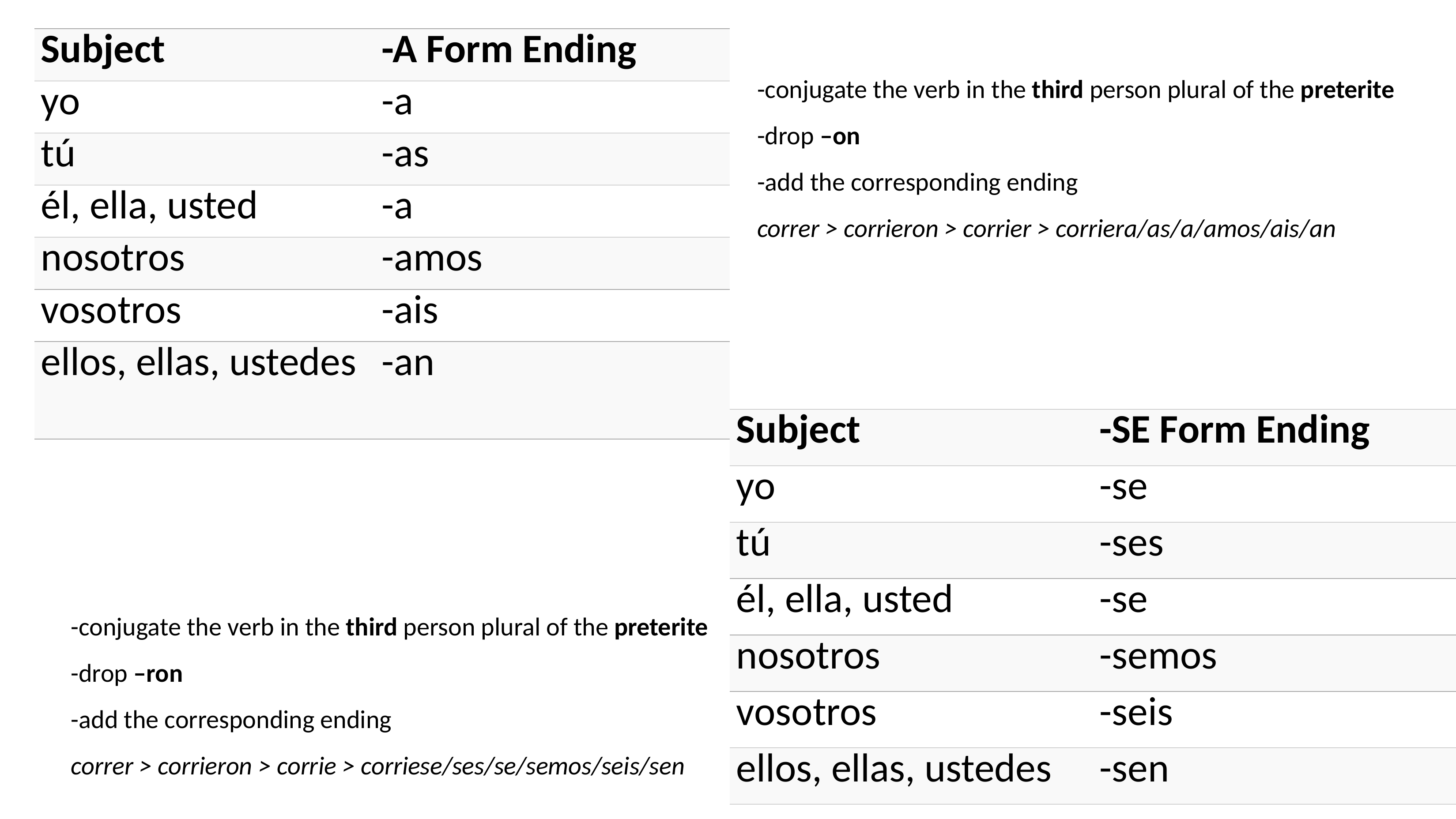

| Subject | -A Form Ending |
| --- | --- |
| yo | -a |
| tú | -as |
| él, ella, usted | -a |
| nosotros | -amos |
| vosotros | -ais |
| ellos, ellas, ustedes | -an |
-conjugate the verb in the third person plural of the preterite
-drop –on
-add the corresponding ending
correr > corrieron > corrier > corriera/as/a/amos/ais/an
| Subject | -SE Form Ending |
| --- | --- |
| yo | -se |
| tú | -ses |
| él, ella, usted | -se |
| nosotros | -semos |
| vosotros | -seis |
| ellos, ellas, ustedes | -sen |
-conjugate the verb in the third person plural of the preterite
-drop –ron
-add the corresponding ending
correr > corrieron > corrie > corriese/ses/se/semos/seis/sen